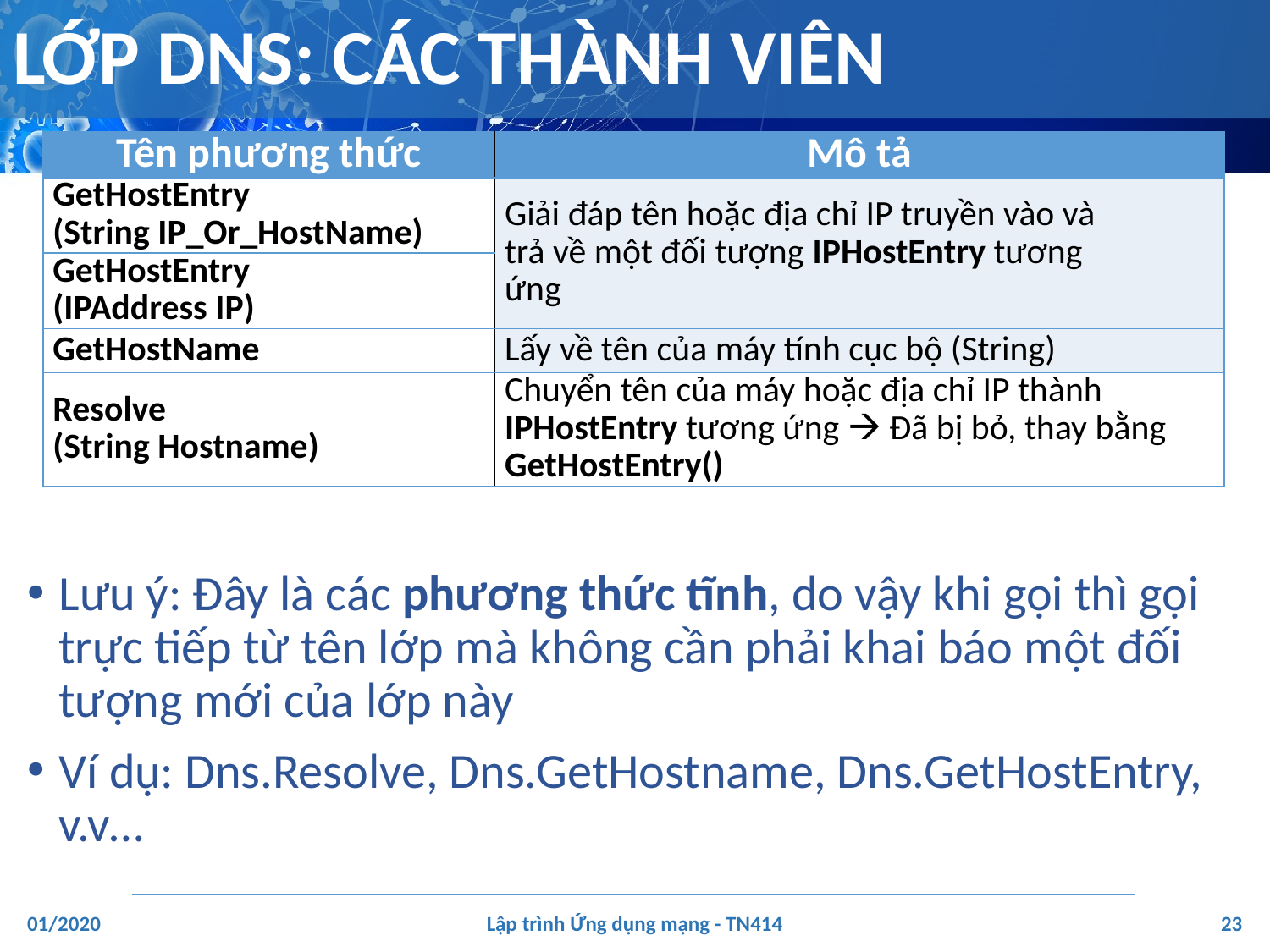

# LỚP DNS: CÁC THÀNH VIÊN

Lưu ý: Đây là các phương thức tĩnh, do vậy khi gọi thì gọi trực tiếp từ tên lớp mà không cần phải khai báo một đối tượng mới của lớp này
Ví dụ: Dns.Resolve, Dns.GetHostname, Dns.GetHostEntry, v.v…

| Tên phương thức | Mô tả |
| --- | --- |
| GetHostEntry (String IP\_Or\_HostName) | Giải đáp tên hoặc địa chỉ IP truyền vào và trả về một đối tượng IPHostEntry tương ứng |
| GetHostEntry (IPAddress IP) |  |
| GetHostName | Lấy về tên của máy tính cục bộ (String) |
| Resolve (String Hostname) | Chuyển tên của máy hoặc địa chỉ IP thành IPHostEntry tương ứng 🡪 Đã bị bỏ, thay bằng GetHostEntry() |
23
01/2020
Lập trình Ứng dụng mạng - TN414